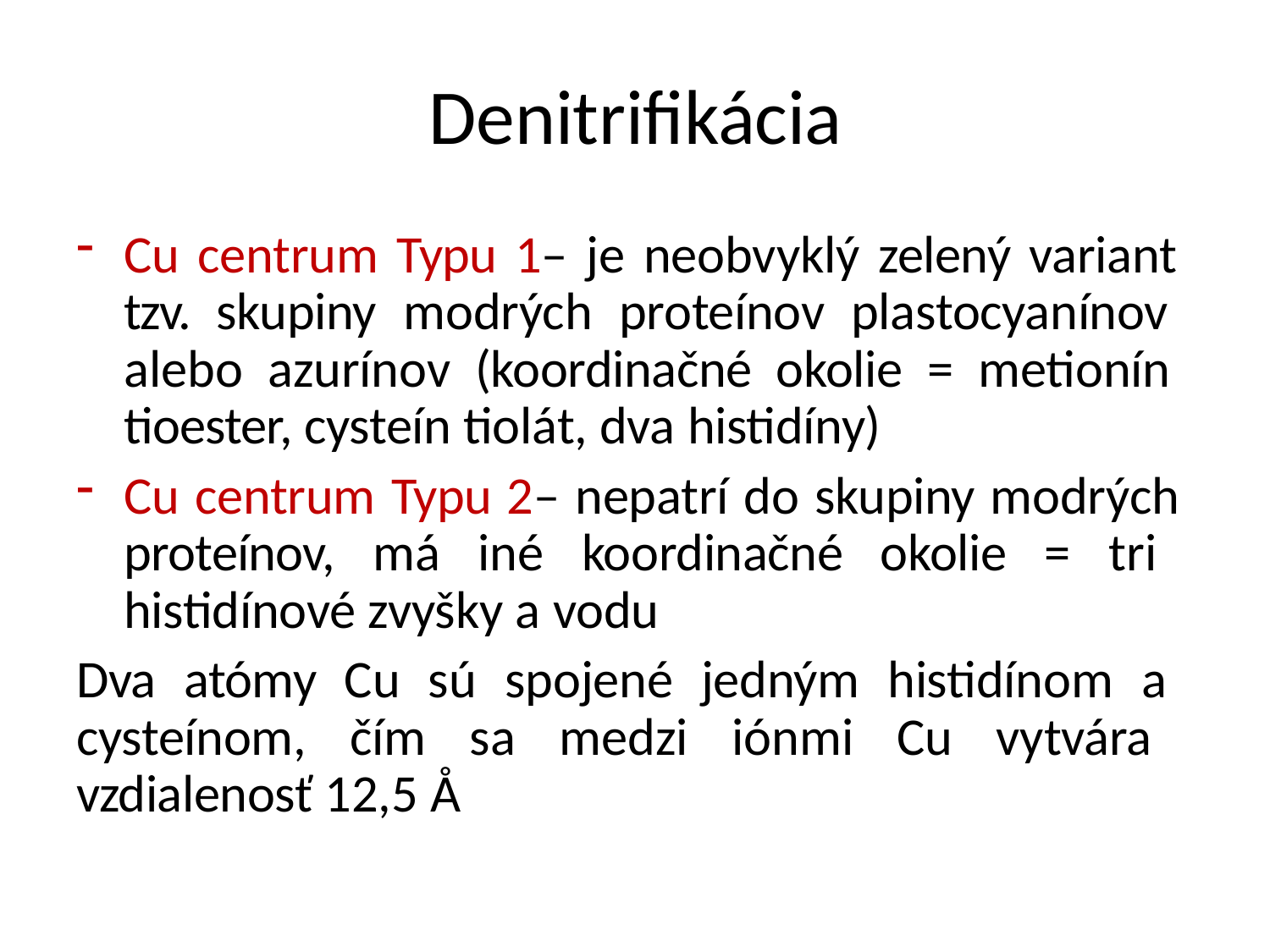

# Denitrifikácia
Cu centrum Typu 1– je neobvyklý zelený variant  tzv. skupiny modrých proteínov plastocyanínov  alebo azurínov (koordinačné okolie = metionín  tioester, cysteín tiolát, dva histidíny)
Cu centrum Typu 2– nepatrí do skupiny modrých  proteínov, má iné koordinačné okolie = tri  histidínové zvyšky a vodu
Dva atómy Cu sú spojené jedným histidínom a  cysteínom, čím sa medzi iónmi Cu vytvára  vzdialenosť 12,5 Å